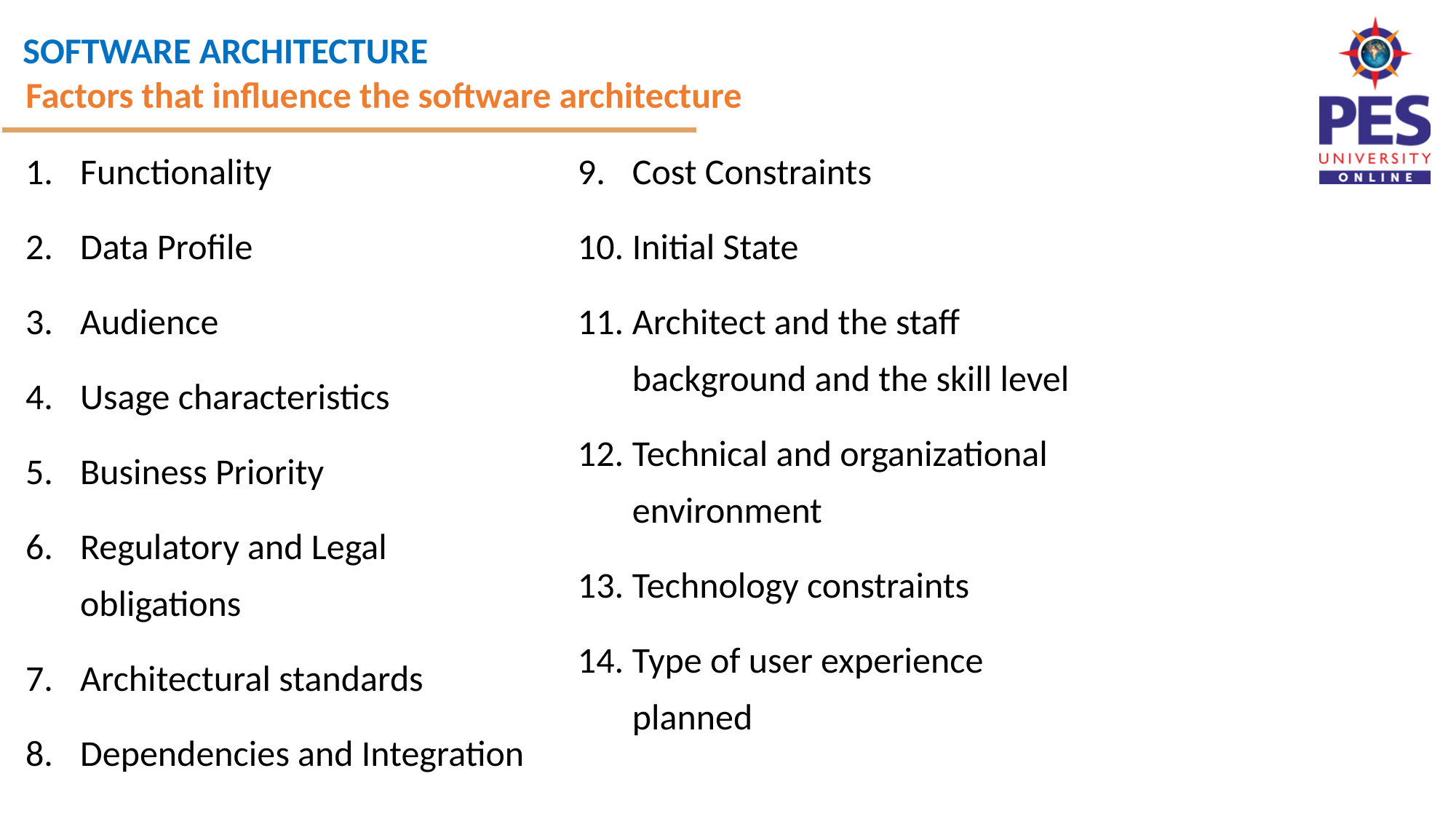

Factors that influence the software architecture
Functionality
Data Profile
Audience
Usage characteristics
Business Priority
Regulatory and Legal obligations
Architectural standards
Dependencies and Integration
Cost Constraints
Initial State
Architect and the staff background and the skill level
Technical and organizational environment
Technology constraints
Type of user experience planned